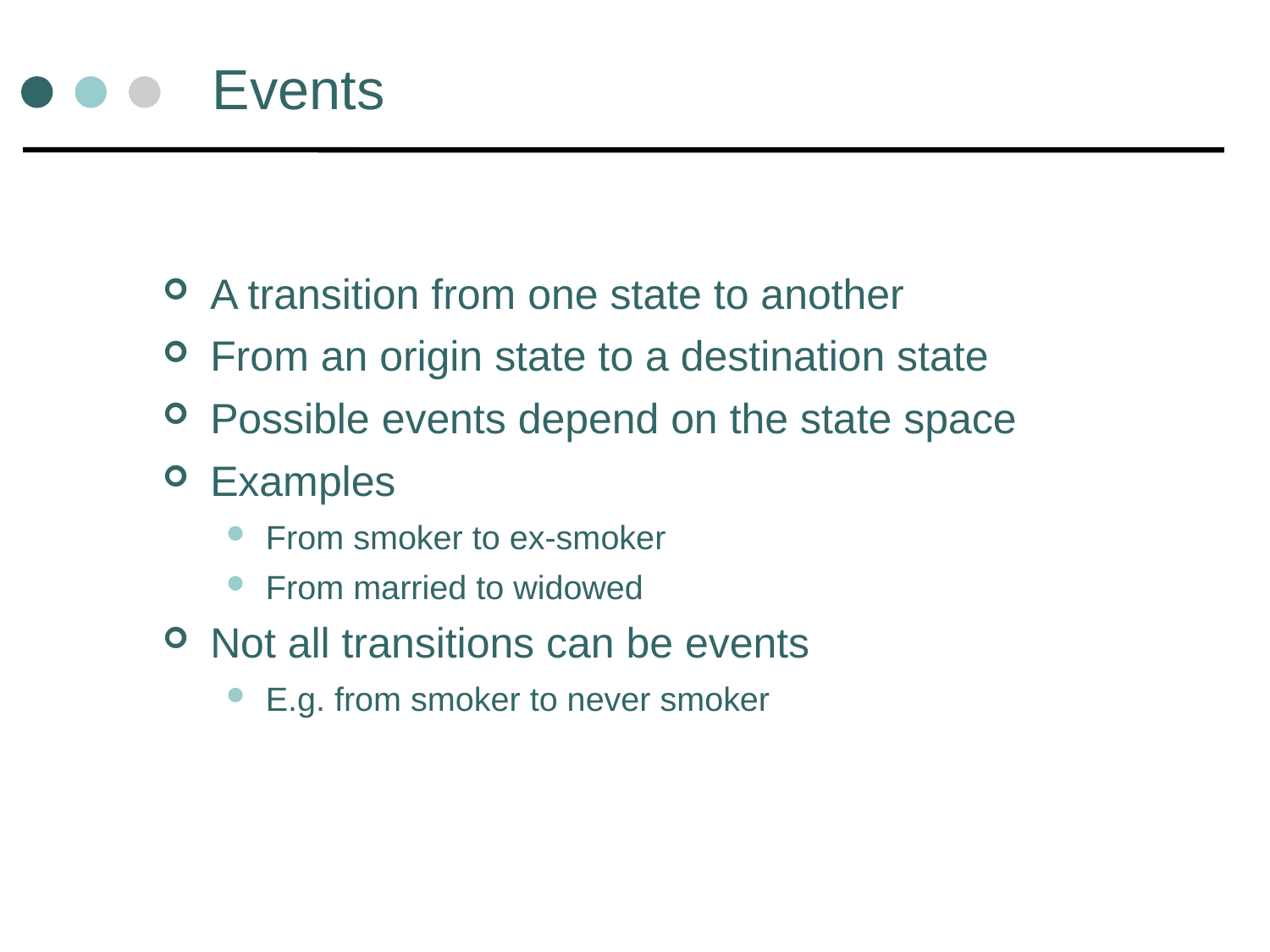

# Events
A transition from one state to another
From an origin state to a destination state
Possible events depend on the state space
Examples
From smoker to ex-smoker
From married to widowed
Not all transitions can be events
E.g. from smoker to never smoker